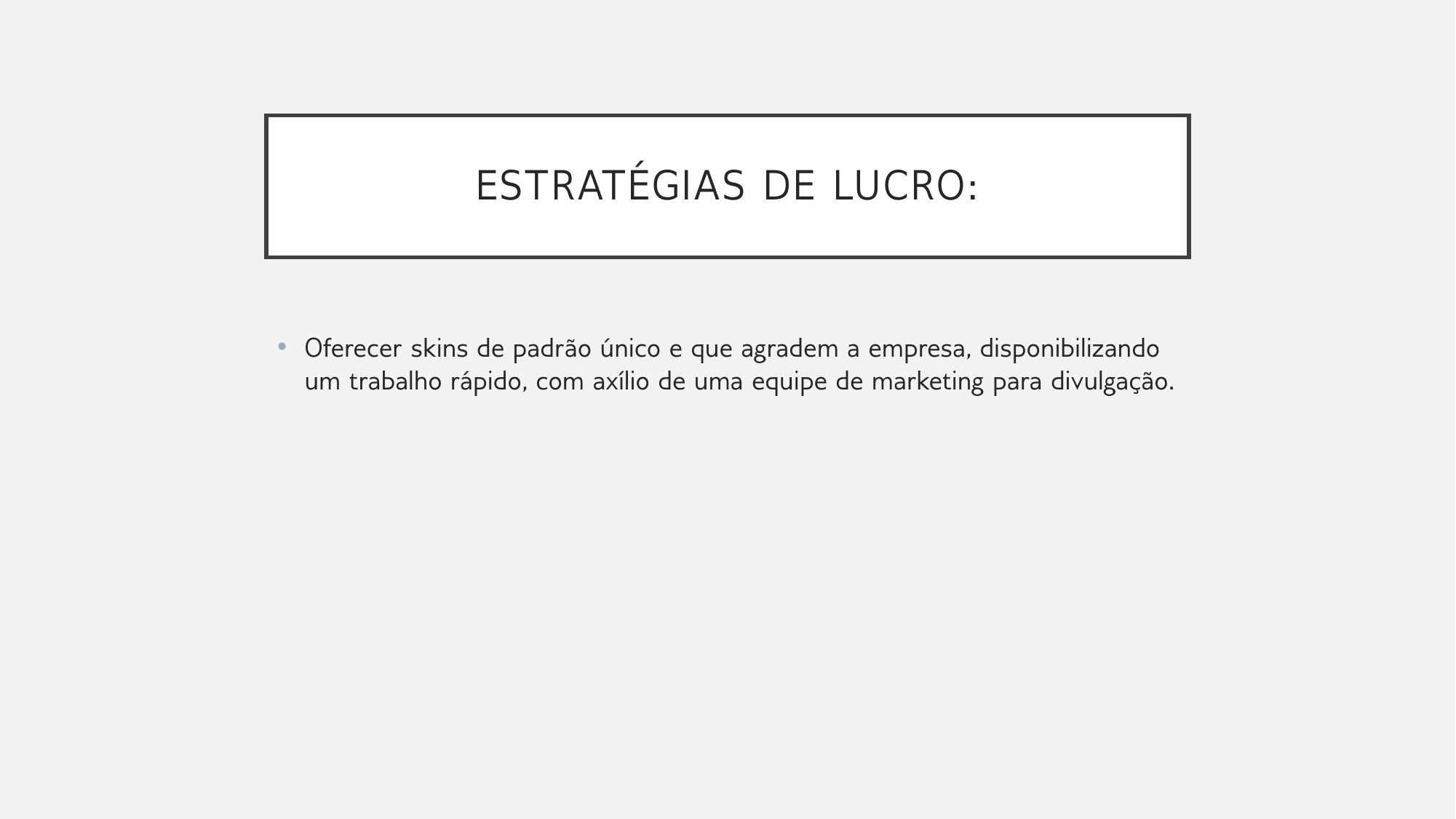

# Estratégias de lucro:
Oferecer skins de padrão único e que agradem a empresa, disponibilizando um trabalho rápido, com axílio de uma equipe de marketing para divulgação.